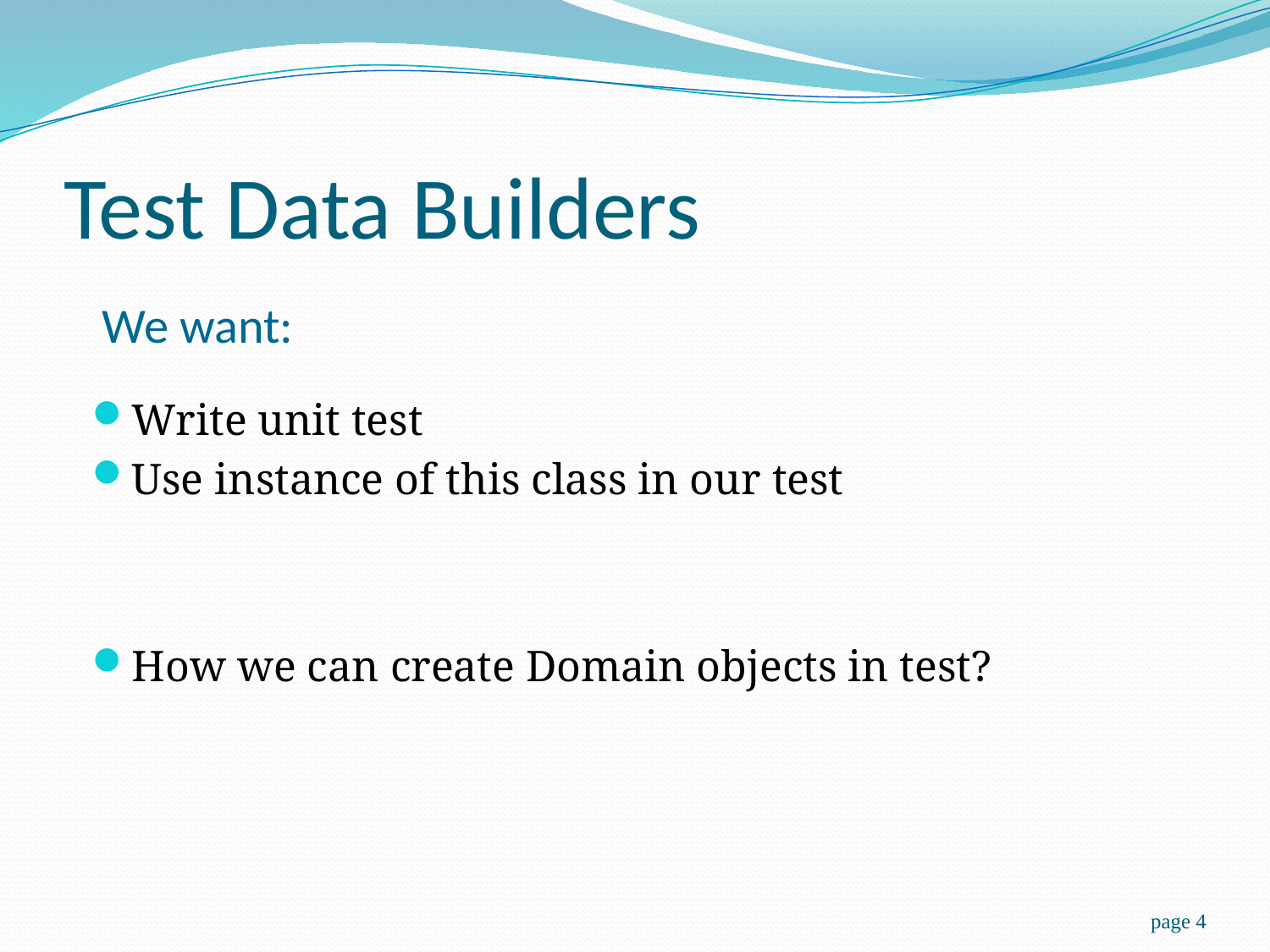

# Test Data Builders
We want:
Write unit test
Use instance of this class in our test

How we can create Domain objects in test?

page 4